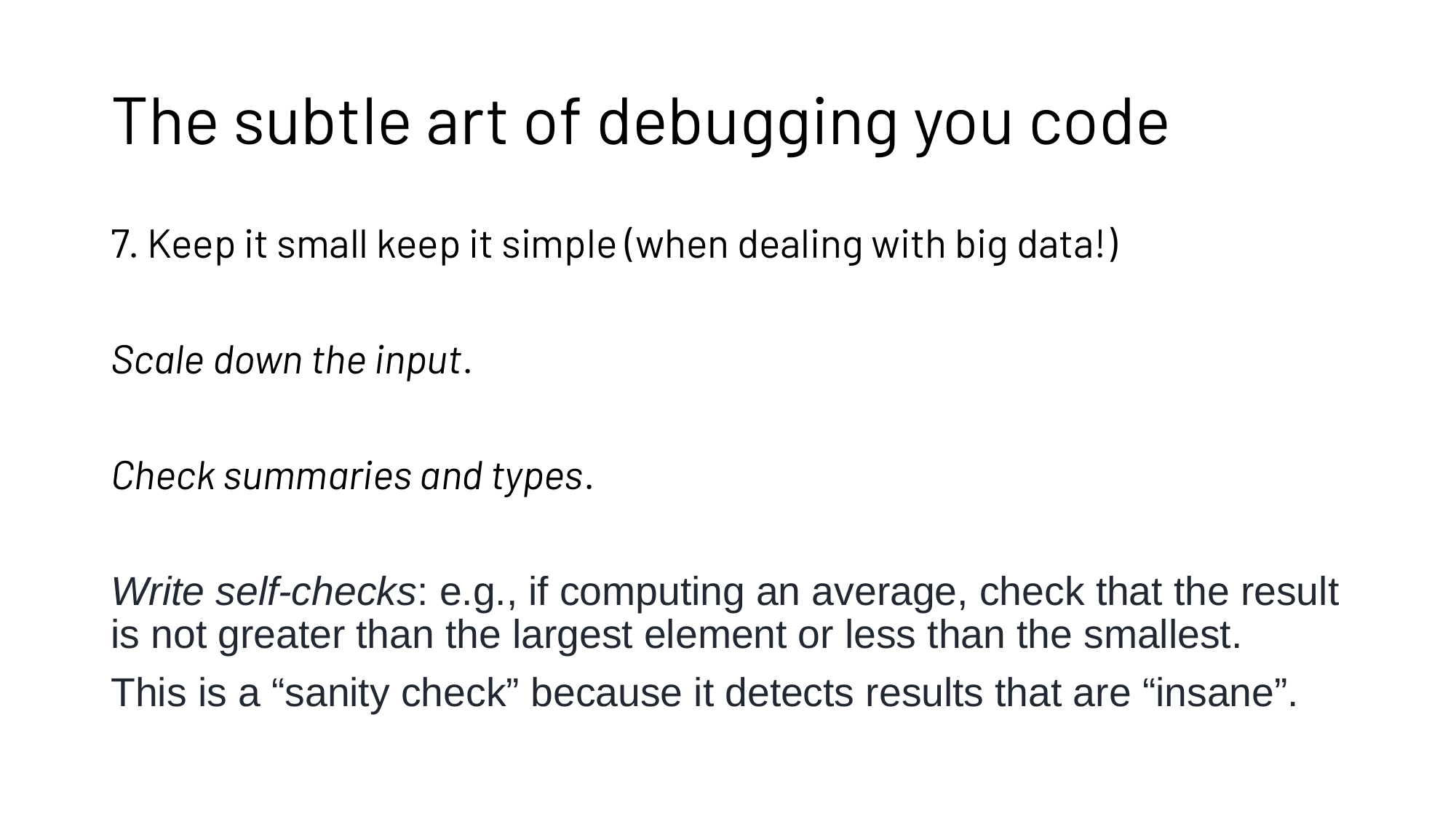

# The subtle art of debugging you code
7. Keep it small keep it simple (when dealing with big data!)

Scale down the input.

Check summaries and types.

Write self-checks: e.g., if computing an average, check that the result is not greater than the largest element or less than the smallest.
This is a “sanity check” because it detects results that are “insane”.